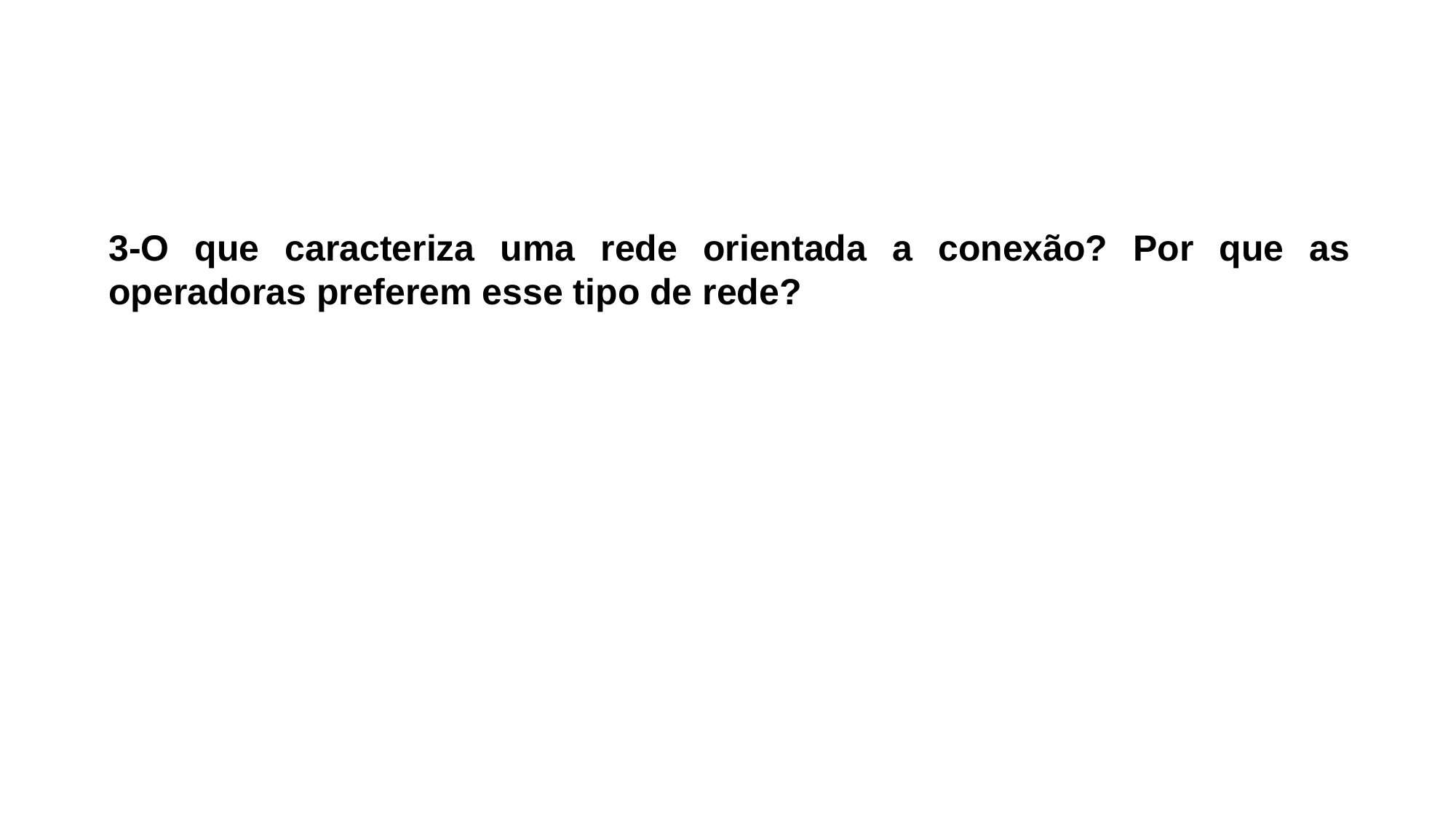

3-O que caracteriza uma rede orientada a conexão? Por que as operadoras preferem esse tipo de rede?